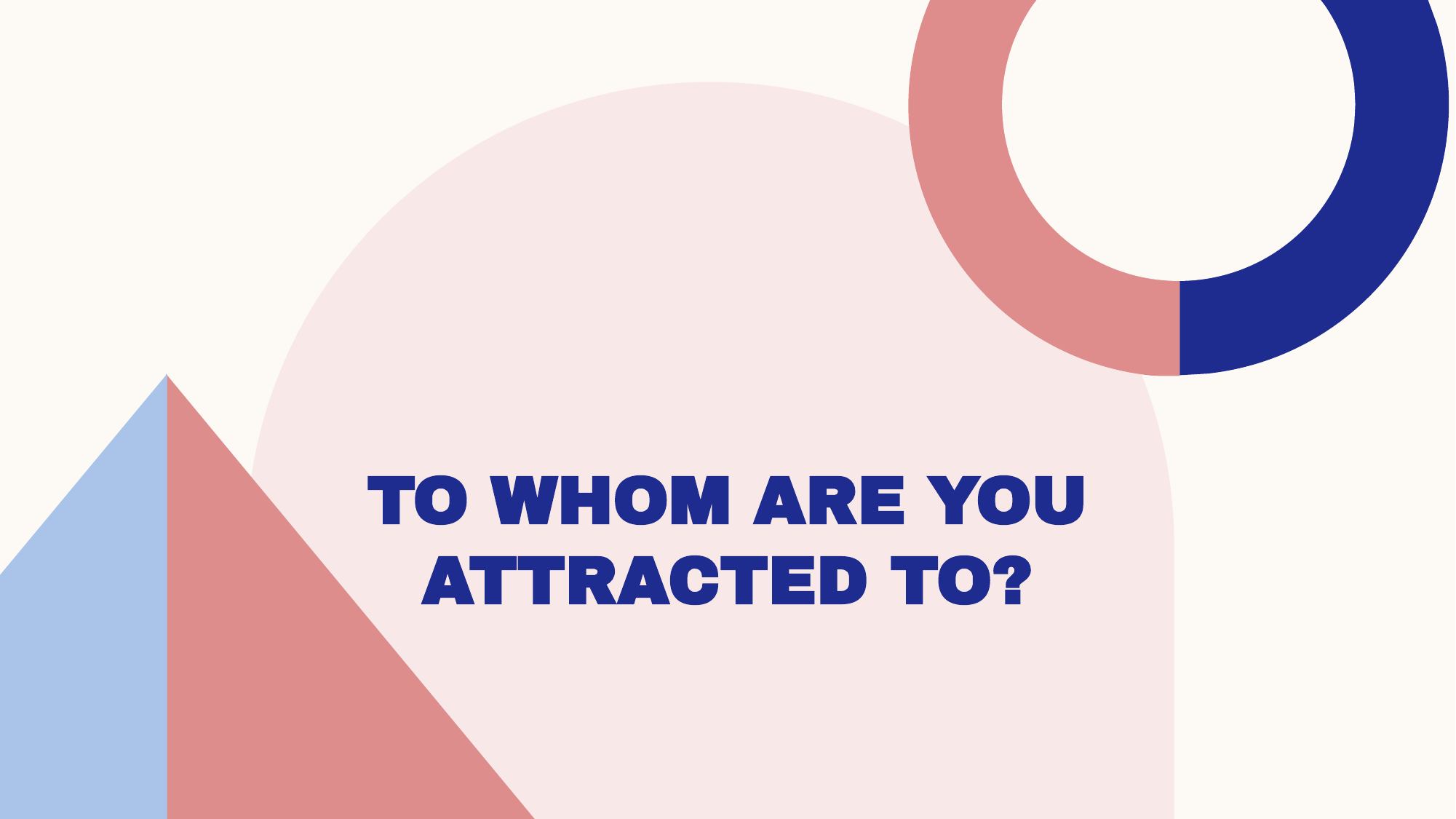

# To whom are you attracted to?